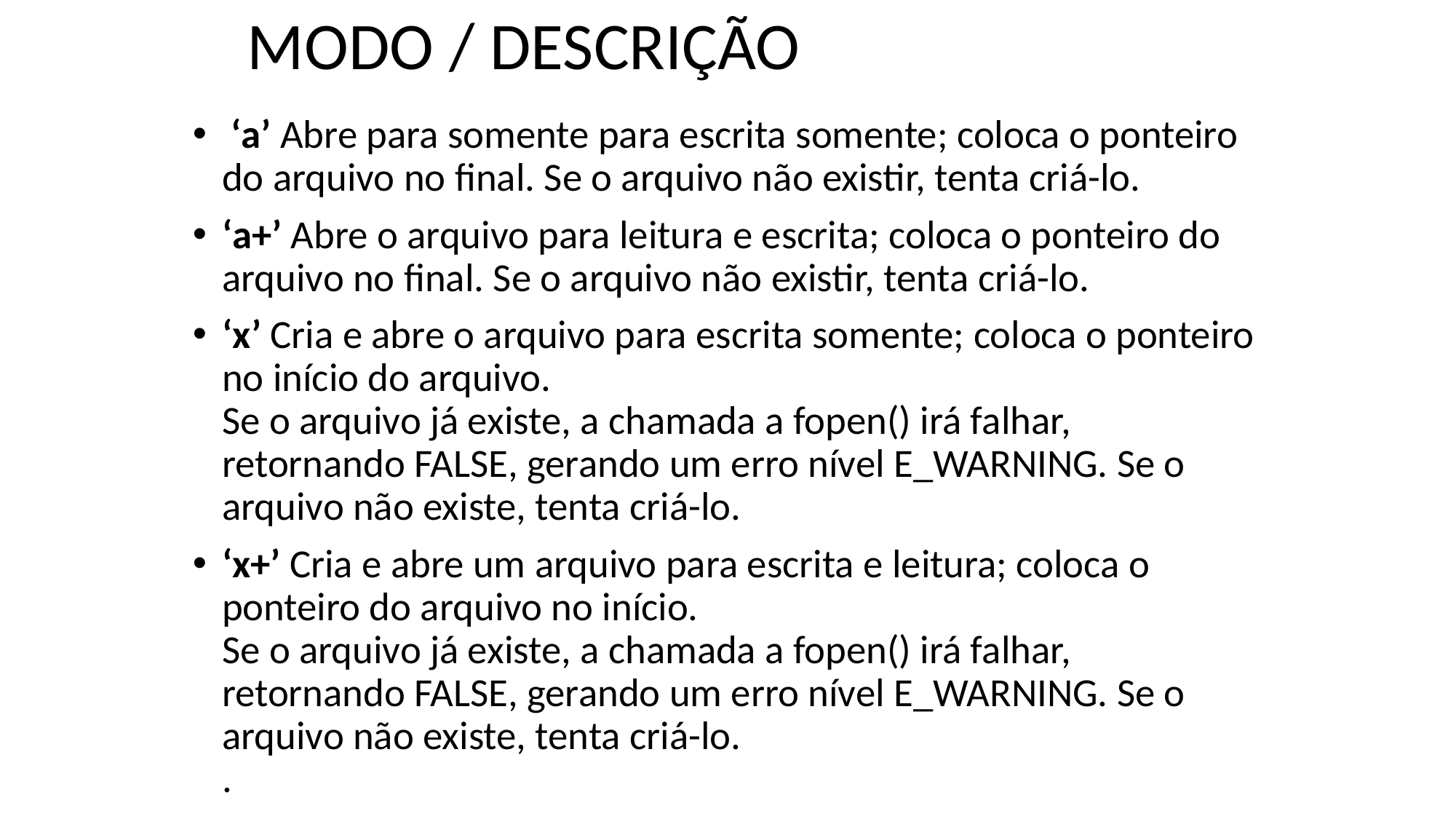

# MODO / DESCRIÇÃO
 ‘a’ Abre para somente para escrita somente; coloca o ponteiro do arquivo no final. Se o arquivo não existir, tenta criá-lo.
‘a+’ Abre o arquivo para leitura e escrita; coloca o ponteiro do arquivo no final. Se o arquivo não existir, tenta criá-lo.
‘x’ Cria e abre o arquivo para escrita somente; coloca o ponteiro no início do arquivo.
Se o arquivo já existe, a chamada a fopen() irá falhar, retornando FALSE, gerando um erro nível E_WARNING. Se o arquivo não existe, tenta criá-lo.
‘x+’ Cria e abre um arquivo para escrita e leitura; coloca o ponteiro do arquivo no início.
Se o arquivo já existe, a chamada a fopen() irá falhar, retornando FALSE, gerando um erro nível E_WARNING. Se o arquivo não existe, tenta criá-lo.
.